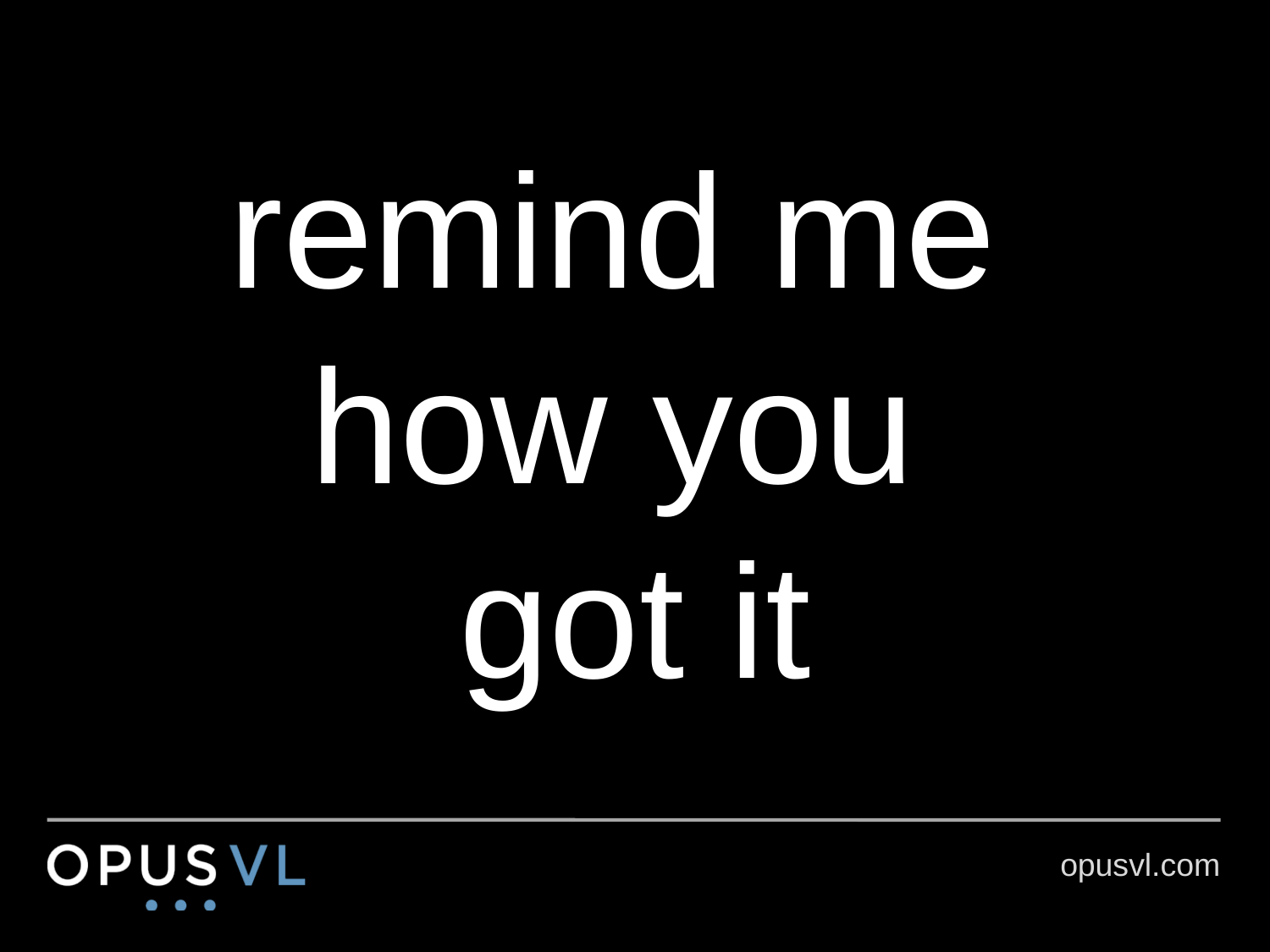

# remind me
how you
got it